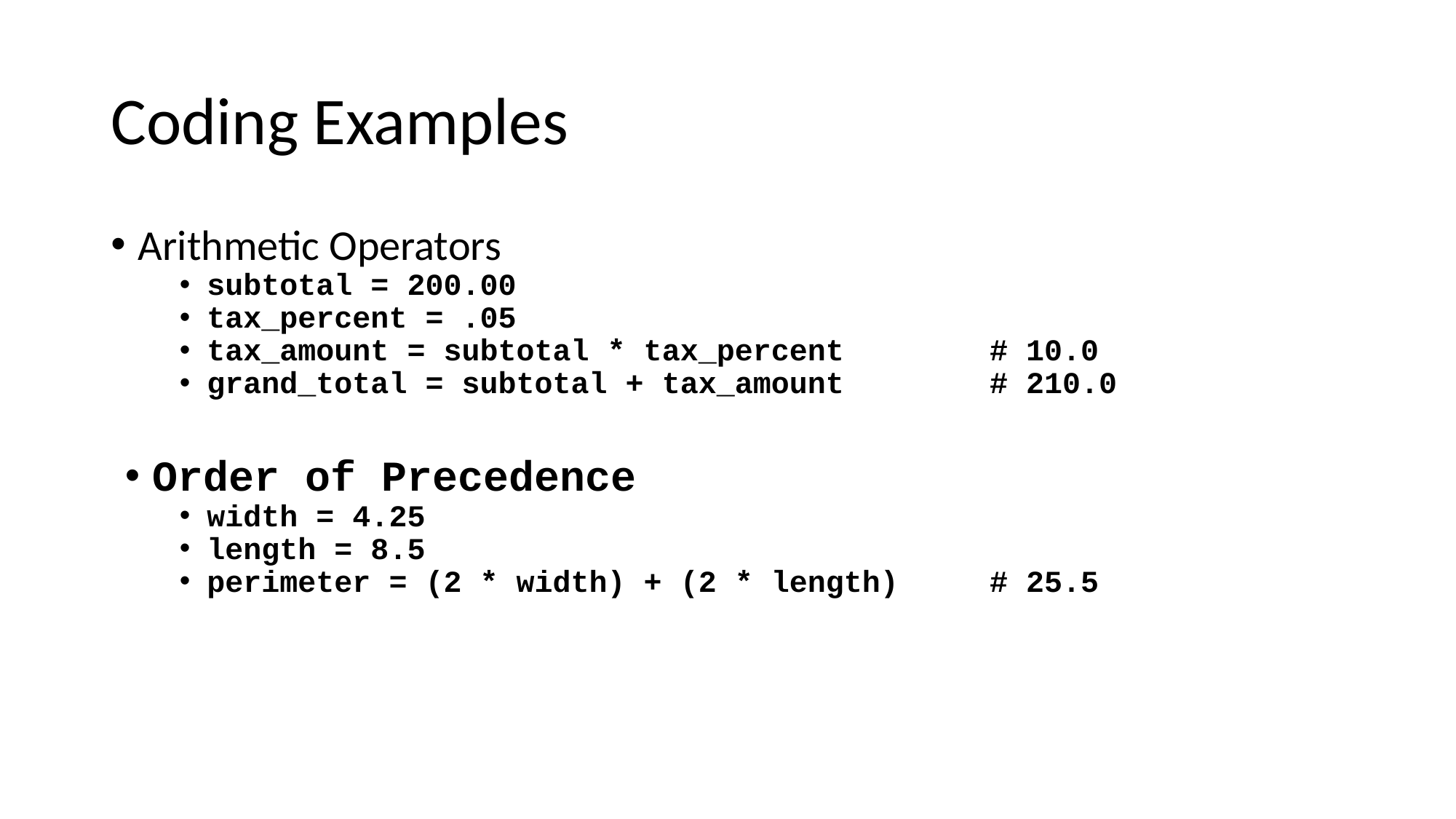

# Coding Examples
Arithmetic Operators
subtotal = 200.00
tax_percent = .05
tax_amount = subtotal * tax_percent        # 10.0
grand_total = subtotal + tax_amount        # 210.0

Order of Precedence
width = 4.25
length = 8.5
perimeter = (2 * width) + (2 * length)     # 25.5